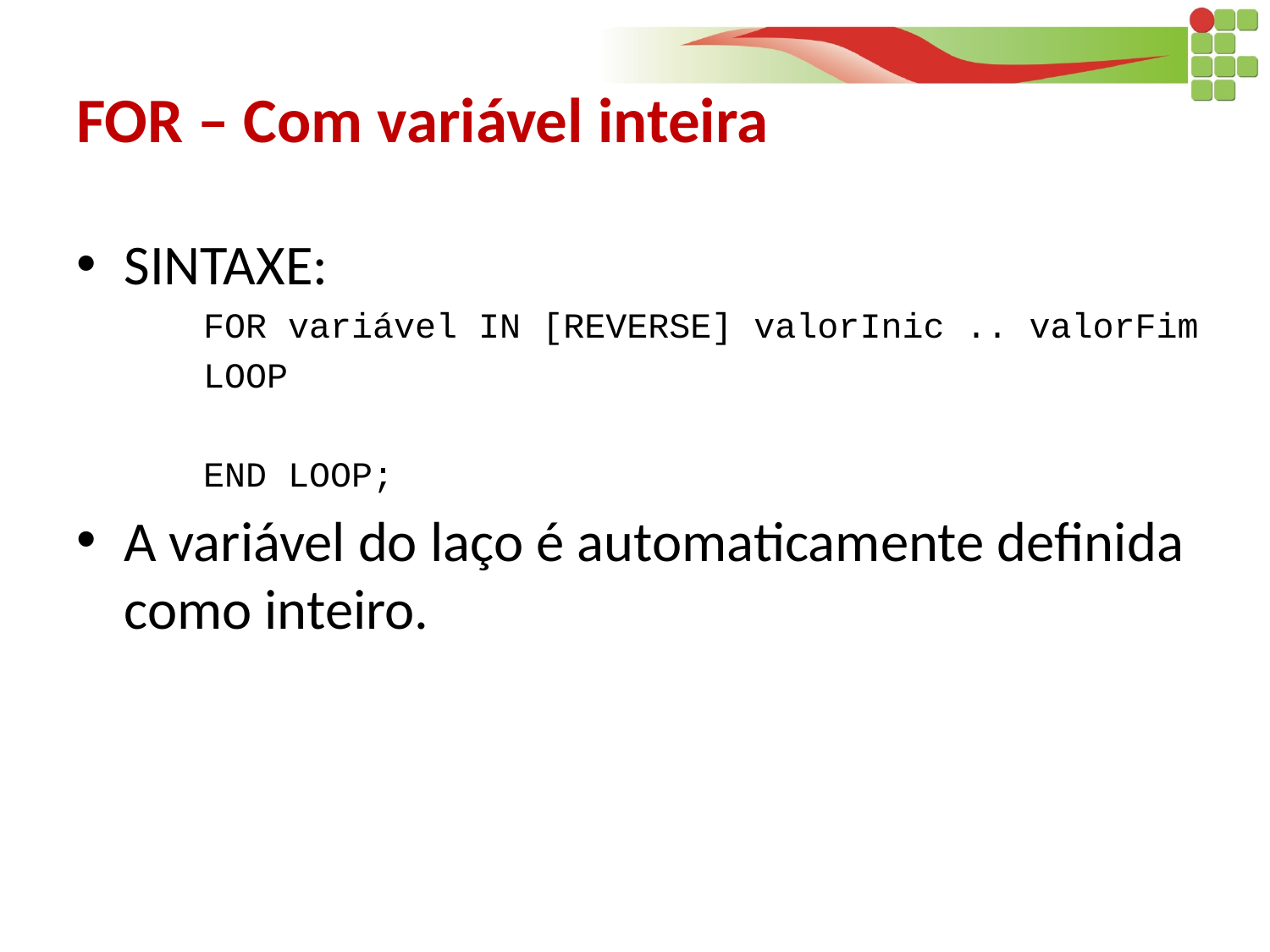

# FOR – Com variável inteira
SINTAXE:
FOR variável IN [REVERSE] valorInic .. valorFim
LOOP

END LOOP;
A variável do laço é automaticamente definida como inteiro.